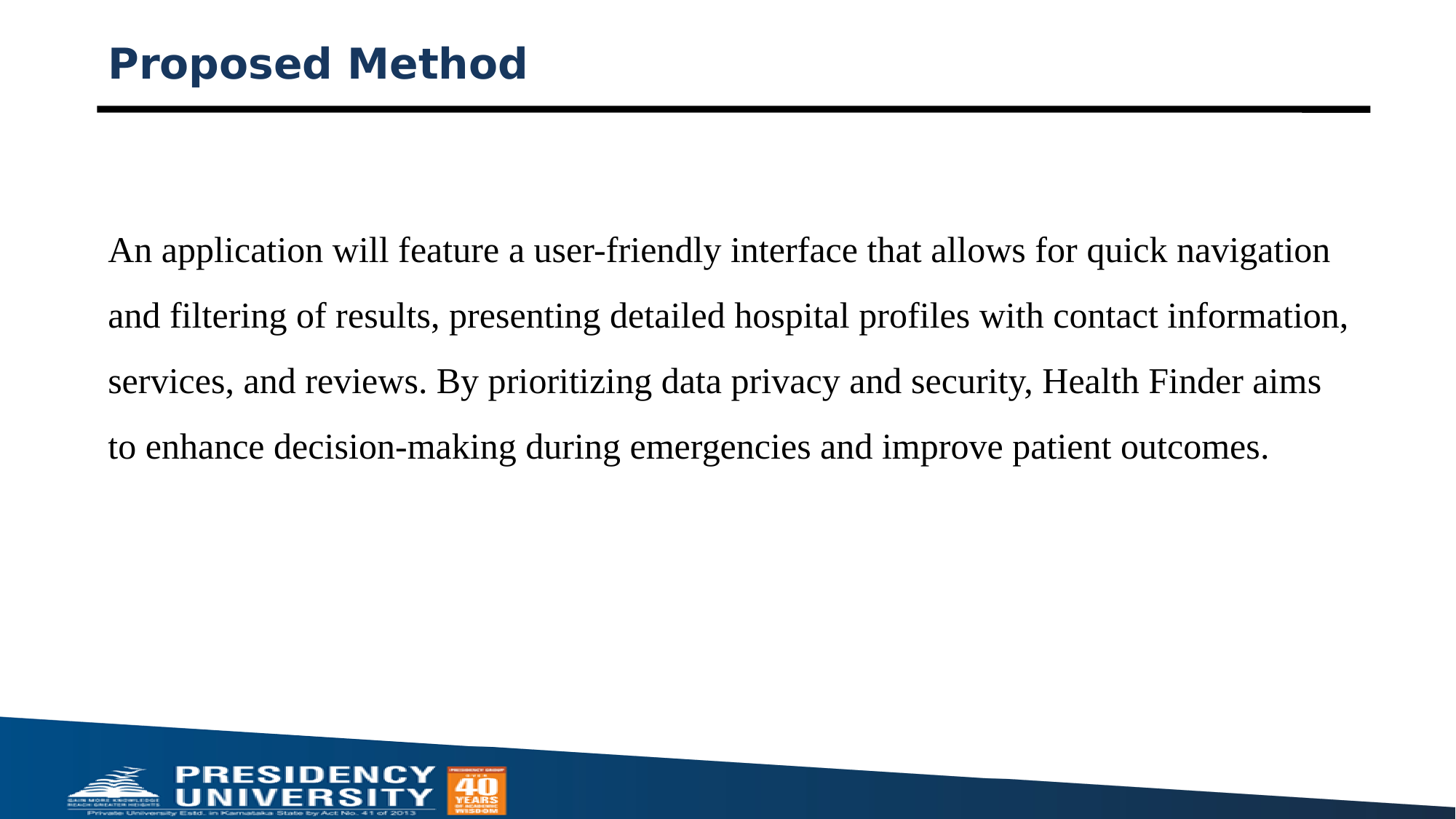

# Proposed Method

An application will feature a user-friendly interface that allows for quick navigation and filtering of results, presenting detailed hospital profiles with contact information, services, and reviews. By prioritizing data privacy and security, Health Finder aims to enhance decision-making during emergencies and improve patient outcomes.